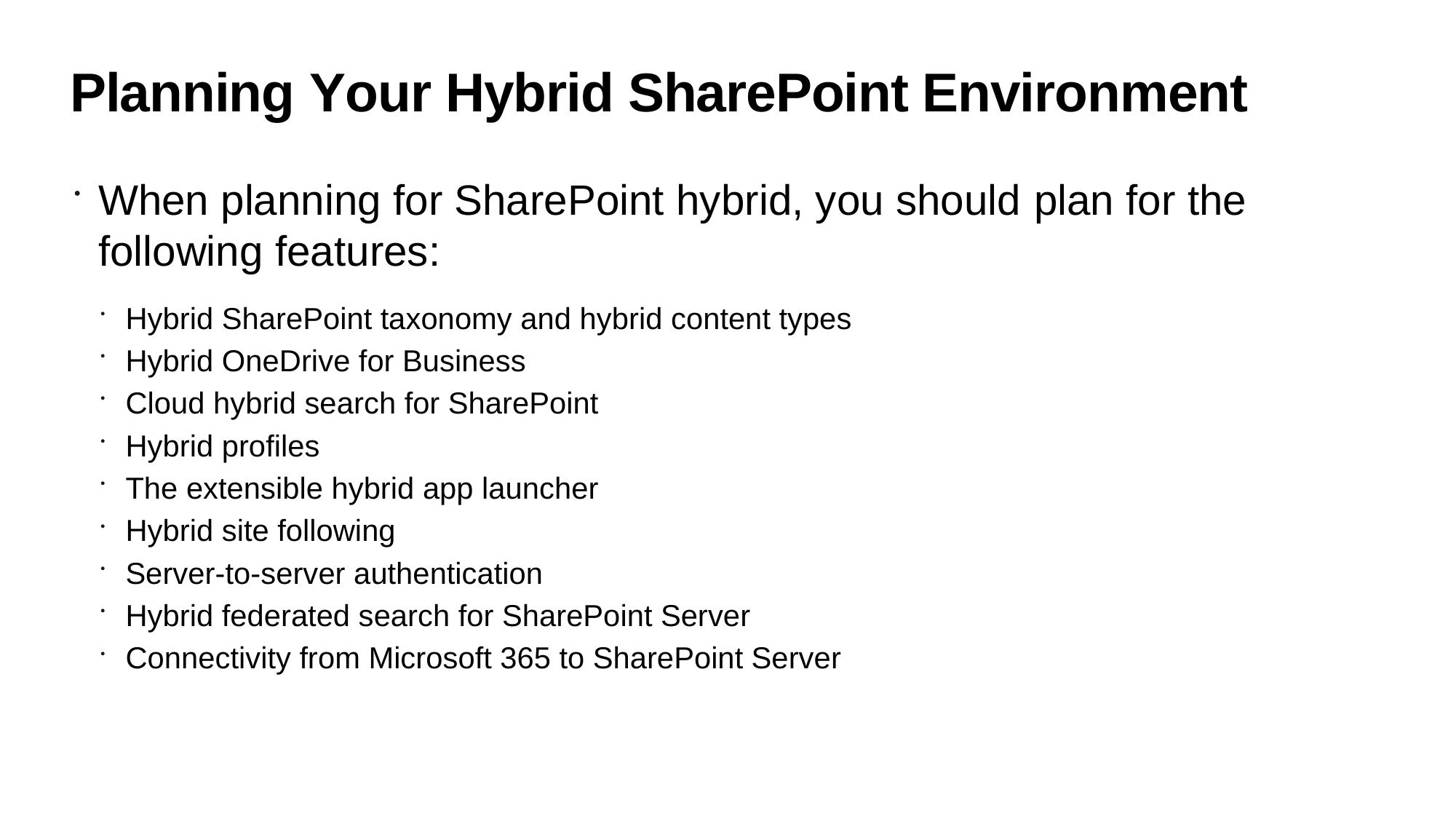

# Planning Your Hybrid SharePoint Environment
When planning for SharePoint hybrid, you should plan for the following features:
Hybrid SharePoint taxonomy and hybrid content types
Hybrid OneDrive for Business
Cloud hybrid search for SharePoint
Hybrid profiles
The extensible hybrid app launcher
Hybrid site following
Server-to-server authentication
Hybrid federated search for SharePoint Server
Connectivity from Microsoft 365 to SharePoint Server